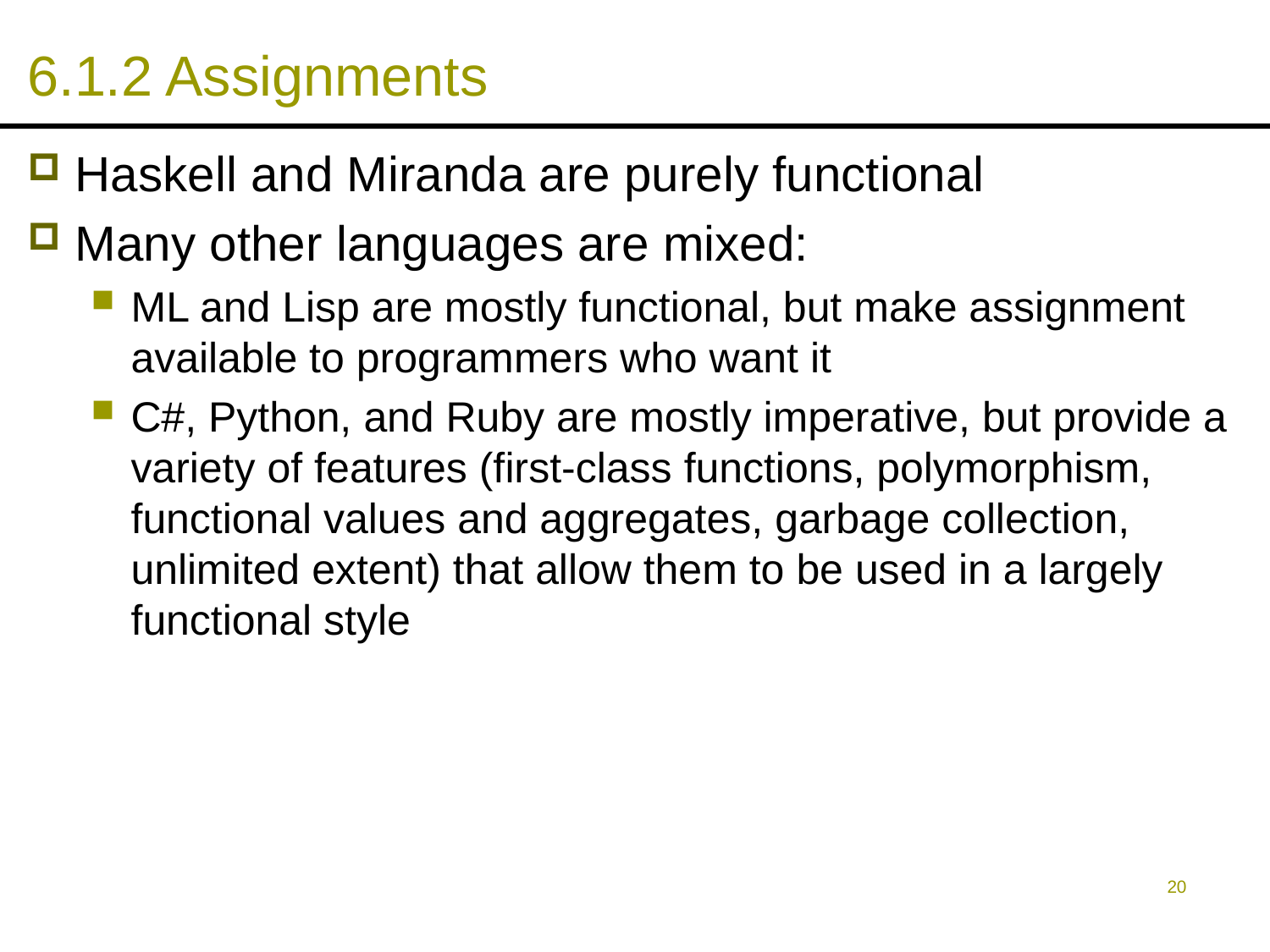

# 6.1.2 Assignments
Haskell and Miranda are purely functional
Many other languages are mixed:
ML and Lisp are mostly functional, but make assignment available to programmers who want it
C#, Python, and Ruby are mostly imperative, but provide a variety of features (first-class functions, polymorphism, functional values and aggregates, garbage collection, unlimited extent) that allow them to be used in a largely functional style
20